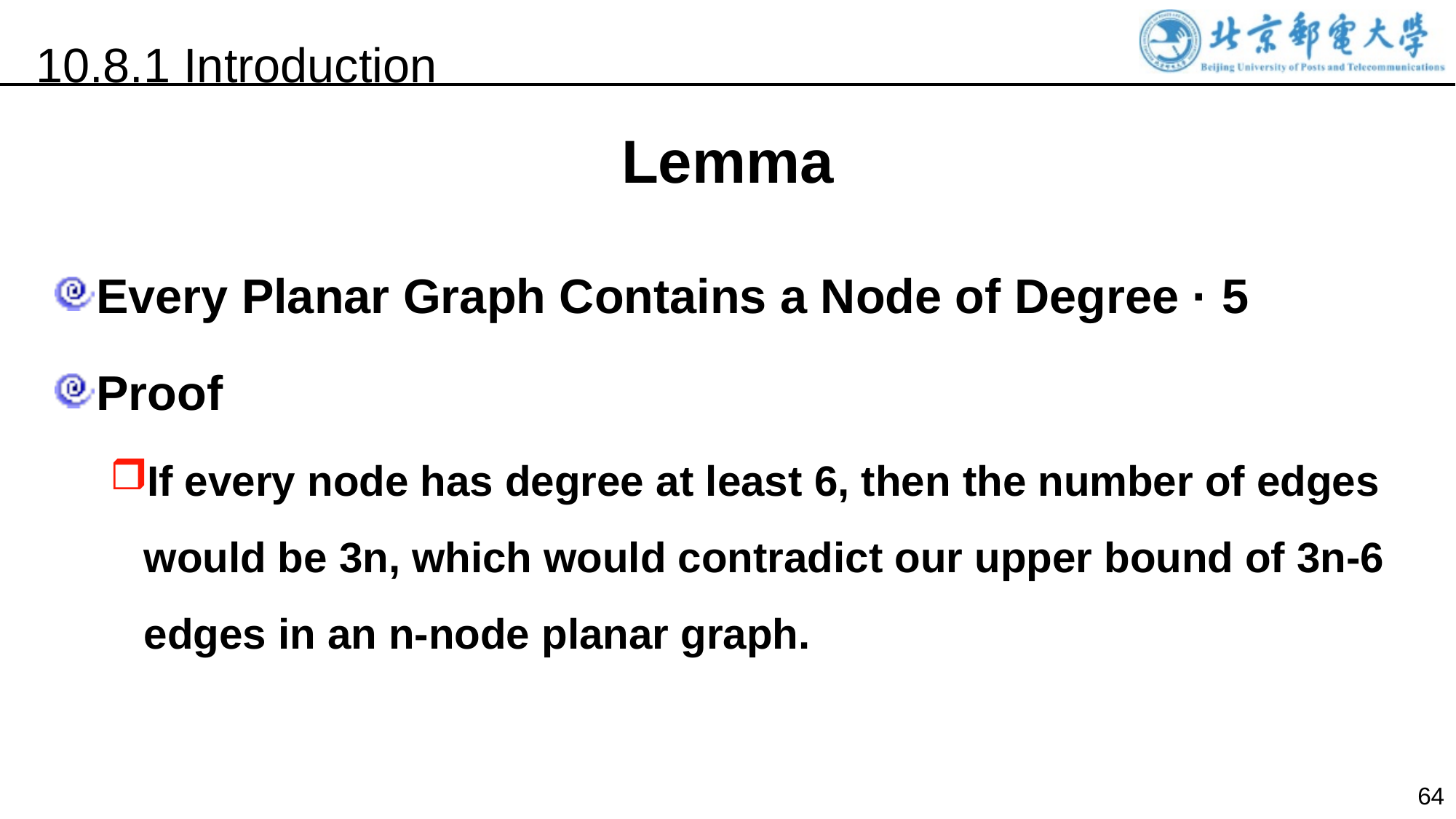

10.8.1 Introduction
Lemma
Every Planar Graph Contains a Node of Degree · 5
Proof
If every node has degree at least 6, then the number of edges would be 3n, which would contradict our upper bound of 3n-6 edges in an n-node planar graph.